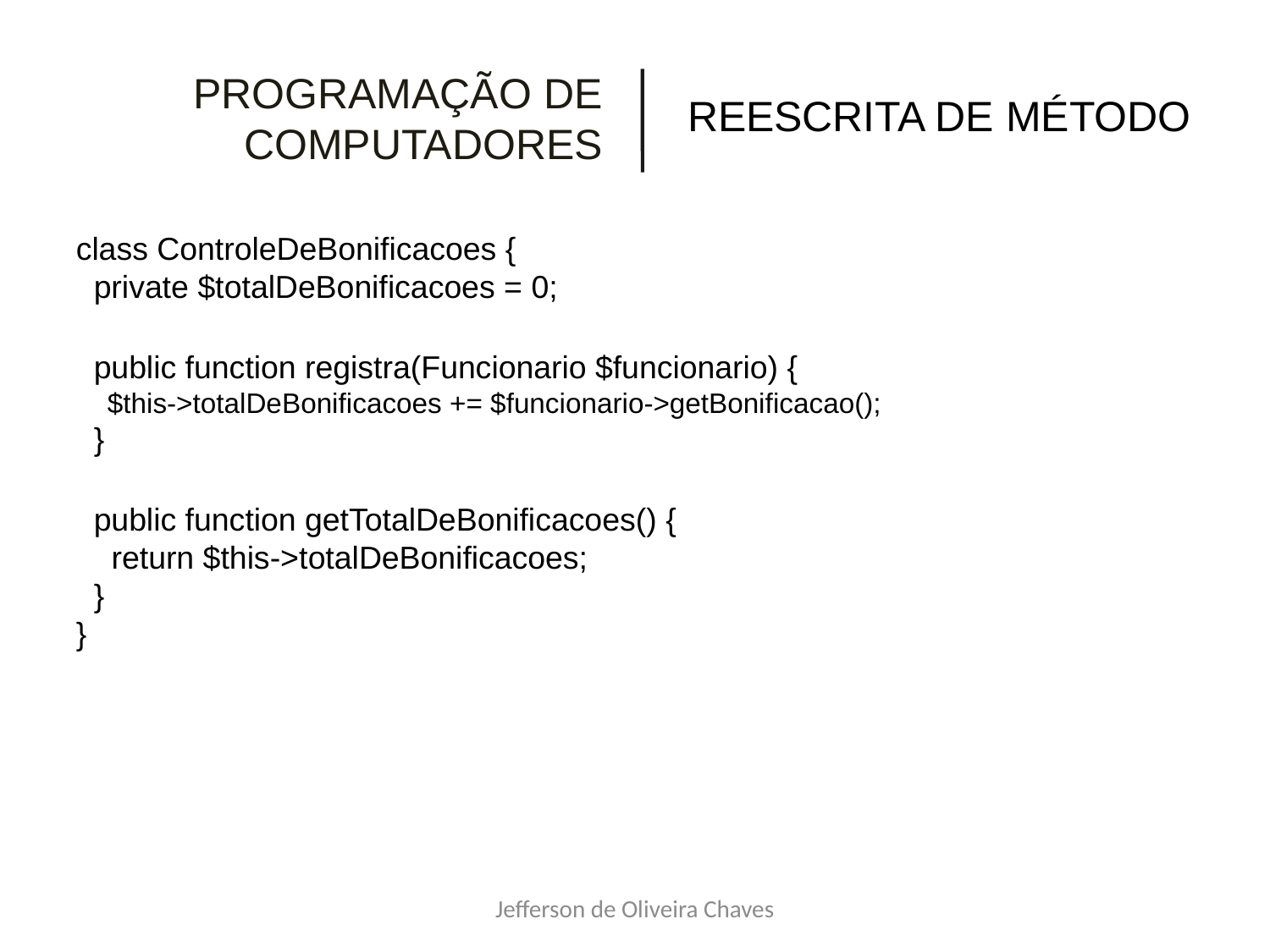

PROGRAMAÇÃO DE COMPUTADORES
REESCRITA DE MÉTODO
class ControleDeBonificacoes {
  private $totalDeBonificacoes = 0;

  public function registra(Funcionario $funcionario) {
    $this->totalDeBonificacoes += $funcionario->getBonificacao();
  }

  public function getTotalDeBonificacoes() {
    return $this->totalDeBonificacoes;
  }
}

Jefferson de Oliveira Chaves